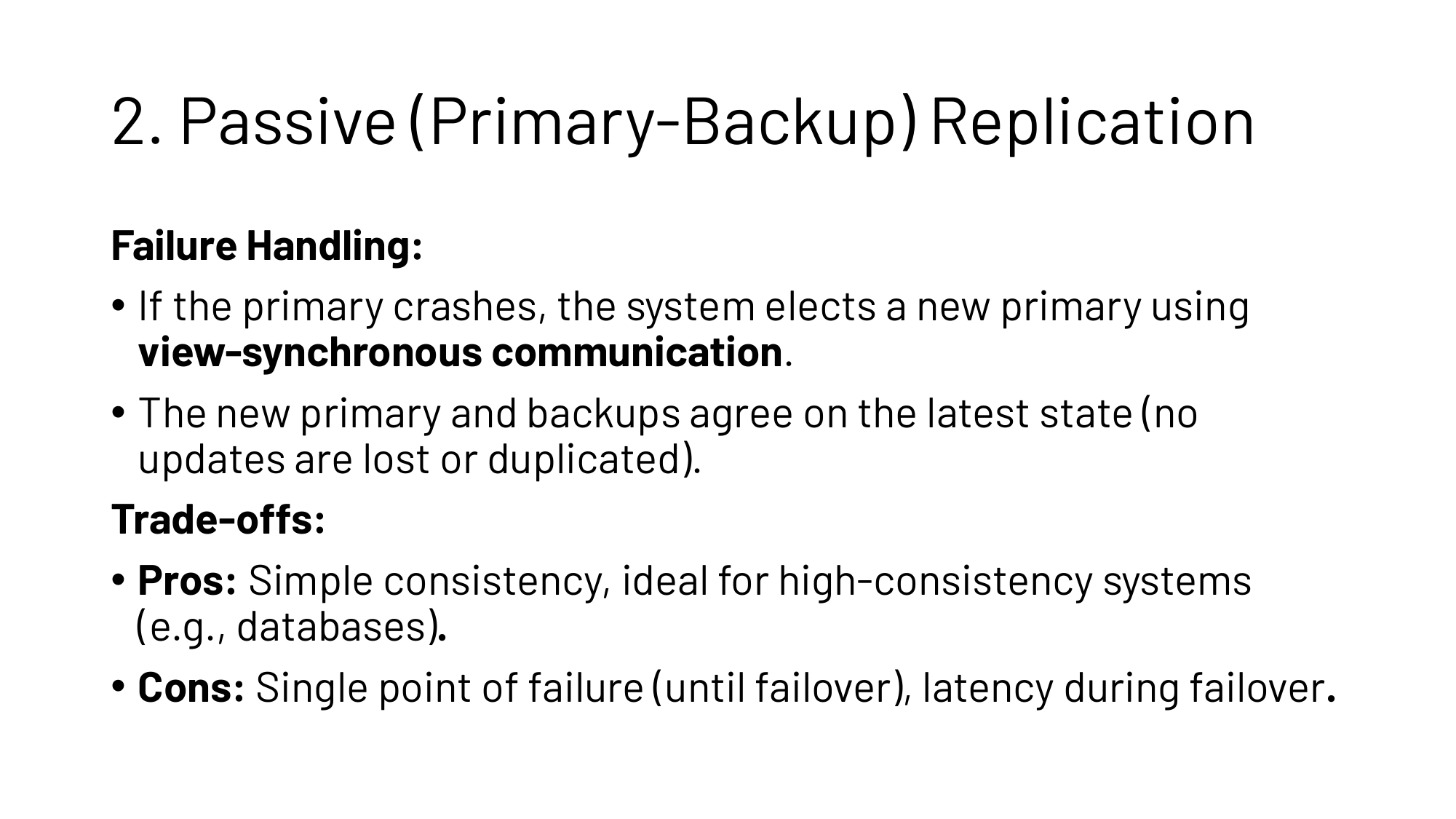

# 2. Passive (Primary-Backup) Replication
Failure Handling:
If the primary crashes, the system elects a new primary using view-synchronous communication.
The new primary and backups agree on the latest state (no updates are lost or duplicated).
Trade-offs:
Pros: Simple consistency, ideal for high-consistency systems (e.g., databases).
Cons: Single point of failure (until failover), latency during failover.